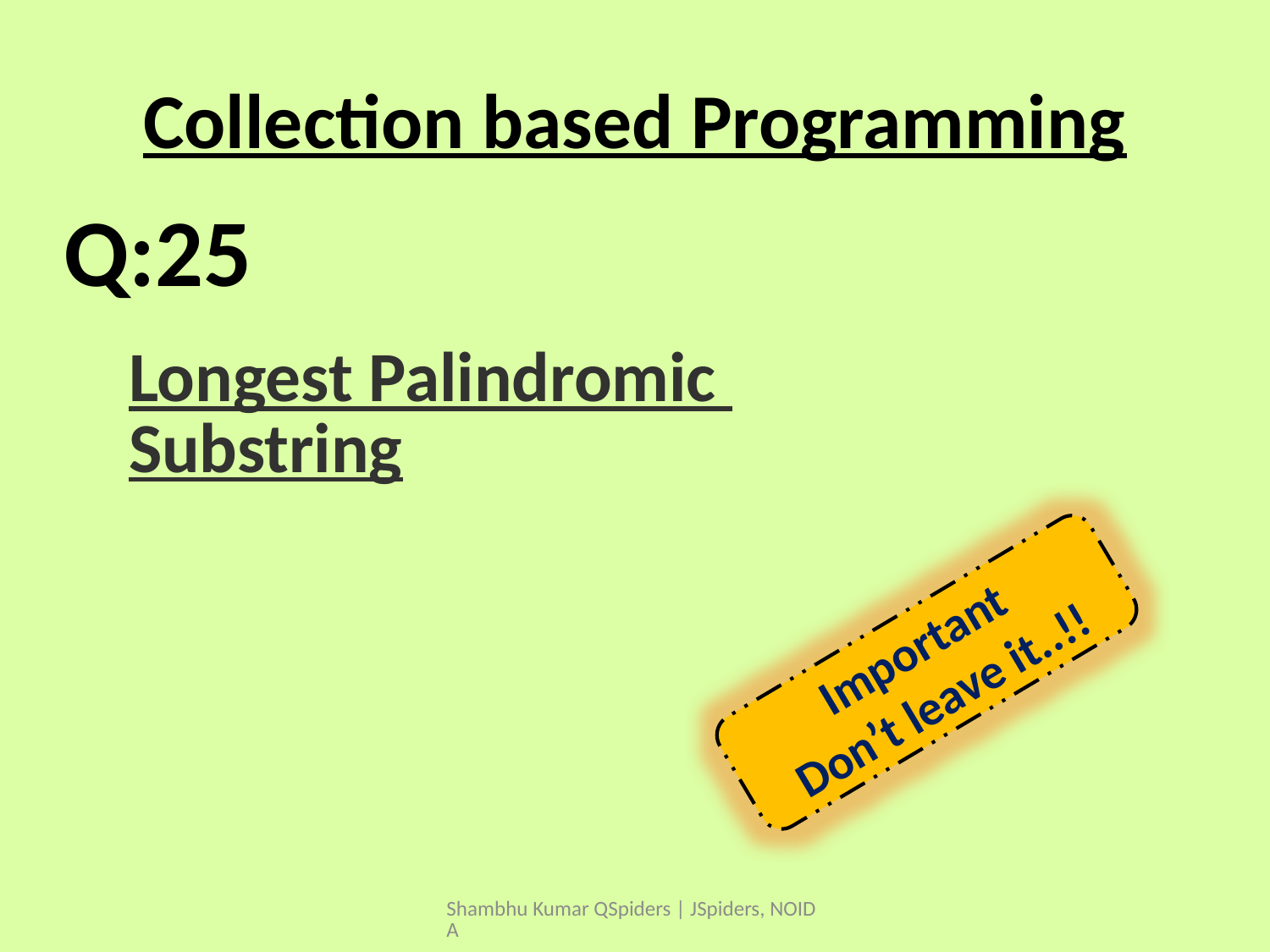

# Collection based Programming

Q:25
Longest Palindromic Substring
Important
Don’t leave it..!!
Shambhu Kumar QSpiders | JSpiders, NOIDA